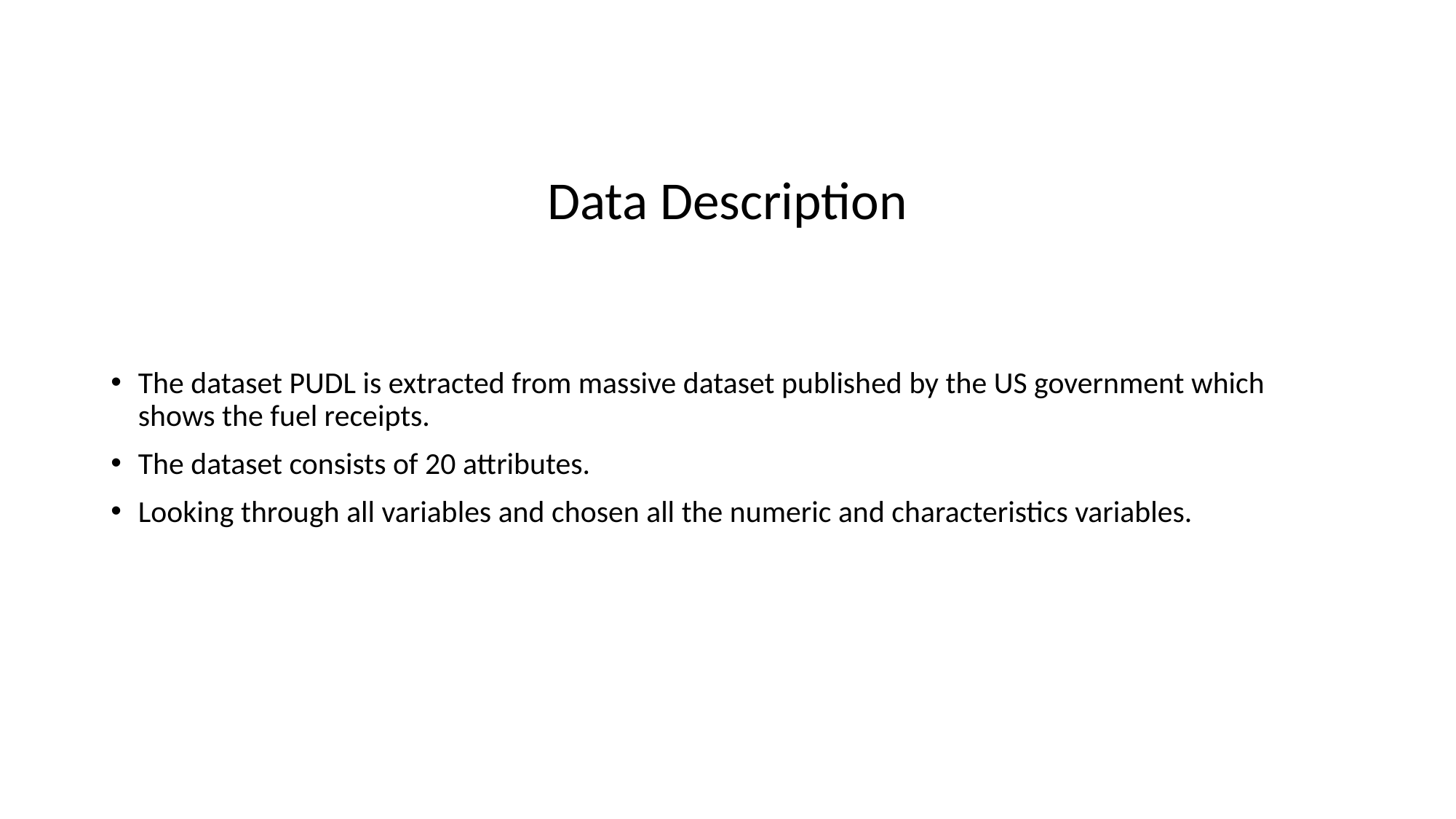

# Data Description

The dataset PUDL is extracted from massive dataset published by the US government which shows the fuel receipts.
The dataset consists of 20 attributes.
Looking through all variables and chosen all the numeric and characteristics variables.